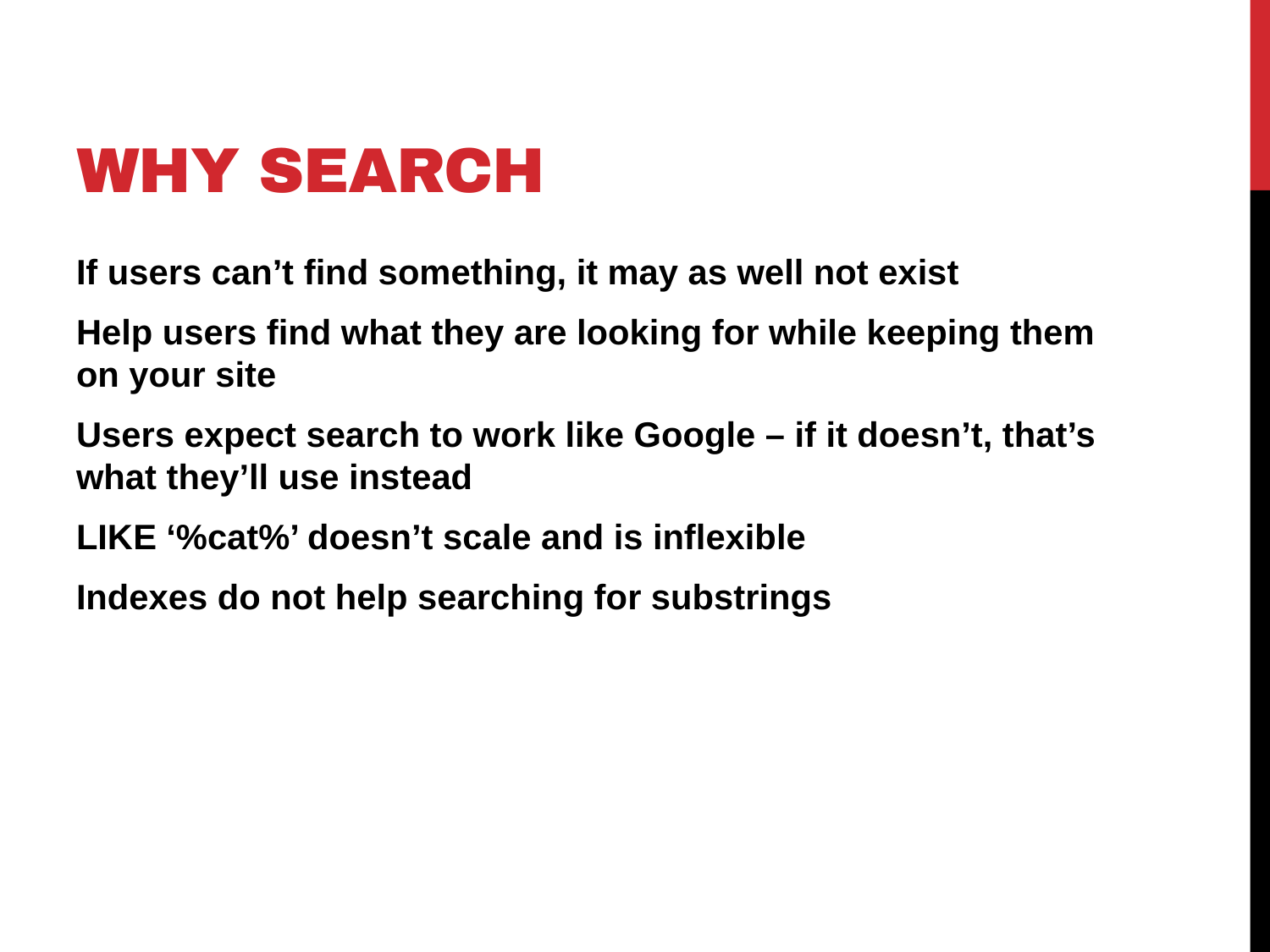

# Why search
If users can’t find something, it may as well not exist
Help users find what they are looking for while keeping them on your site
Users expect search to work like Google – if it doesn’t, that’s what they’ll use instead
LIKE ‘%cat%’ doesn’t scale and is inflexible
Indexes do not help searching for substrings